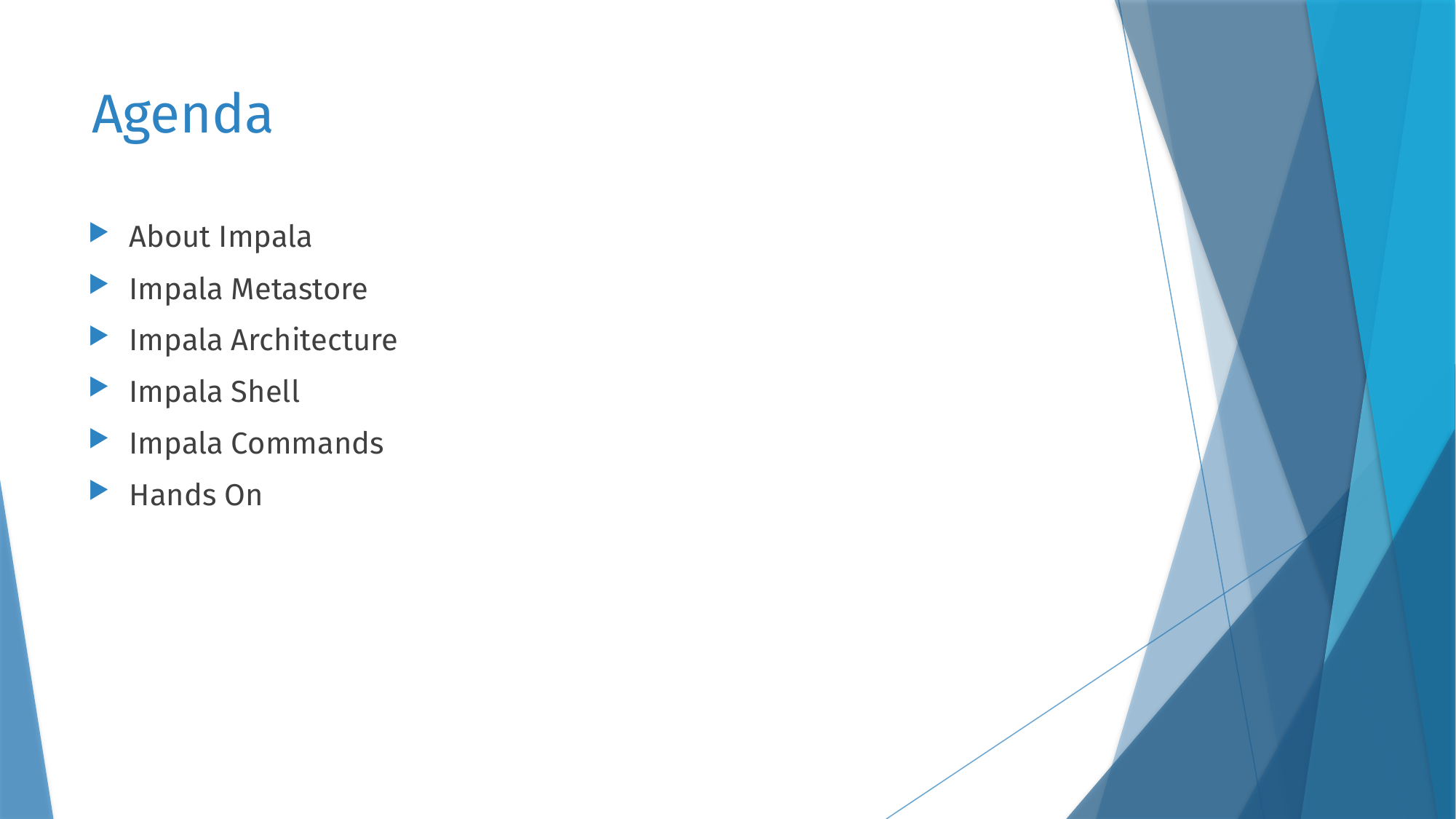

# Agenda
About Impala
Impala Metastore
Impala Architecture
Impala Shell
Impala Commands
Hands On